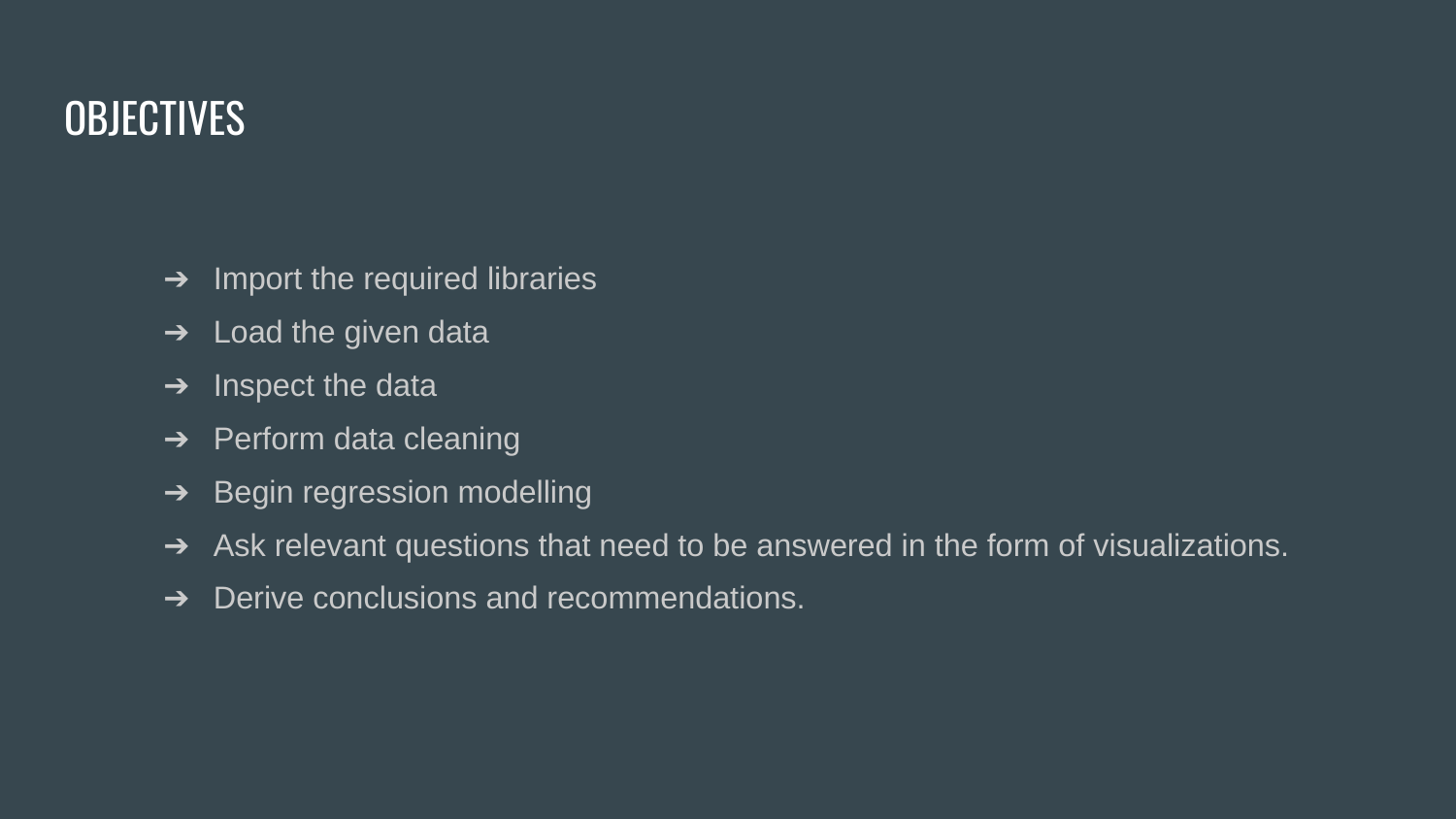

# OBJECTIVES
Import the required libraries
Load the given data
Inspect the data
Perform data cleaning
Begin regression modelling
Ask relevant questions that need to be answered in the form of visualizations.
Derive conclusions and recommendations.